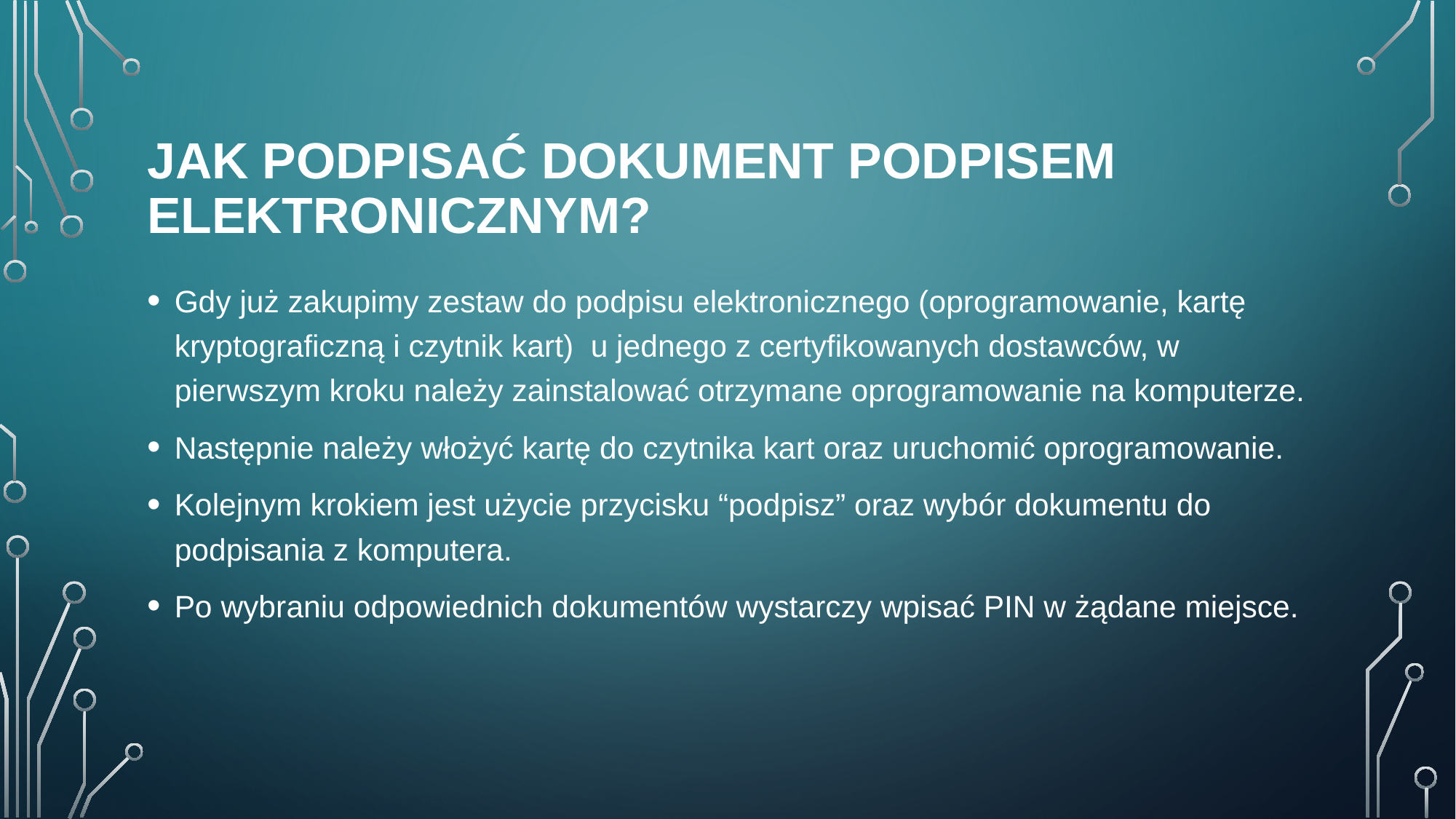

# Jak podpisać dokument podpisem elektronicznym?
Gdy już zakupimy zestaw do podpisu elektronicznego (oprogramowanie, kartę kryptograficzną i czytnik kart)  u jednego z certyfikowanych dostawców, w pierwszym kroku należy zainstalować otrzymane oprogramowanie na komputerze.
Następnie należy włożyć kartę do czytnika kart oraz uruchomić oprogramowanie.
Kolejnym krokiem jest użycie przycisku “podpisz” oraz wybór dokumentu do podpisania z komputera.
Po wybraniu odpowiednich dokumentów wystarczy wpisać PIN w żądane miejsce.